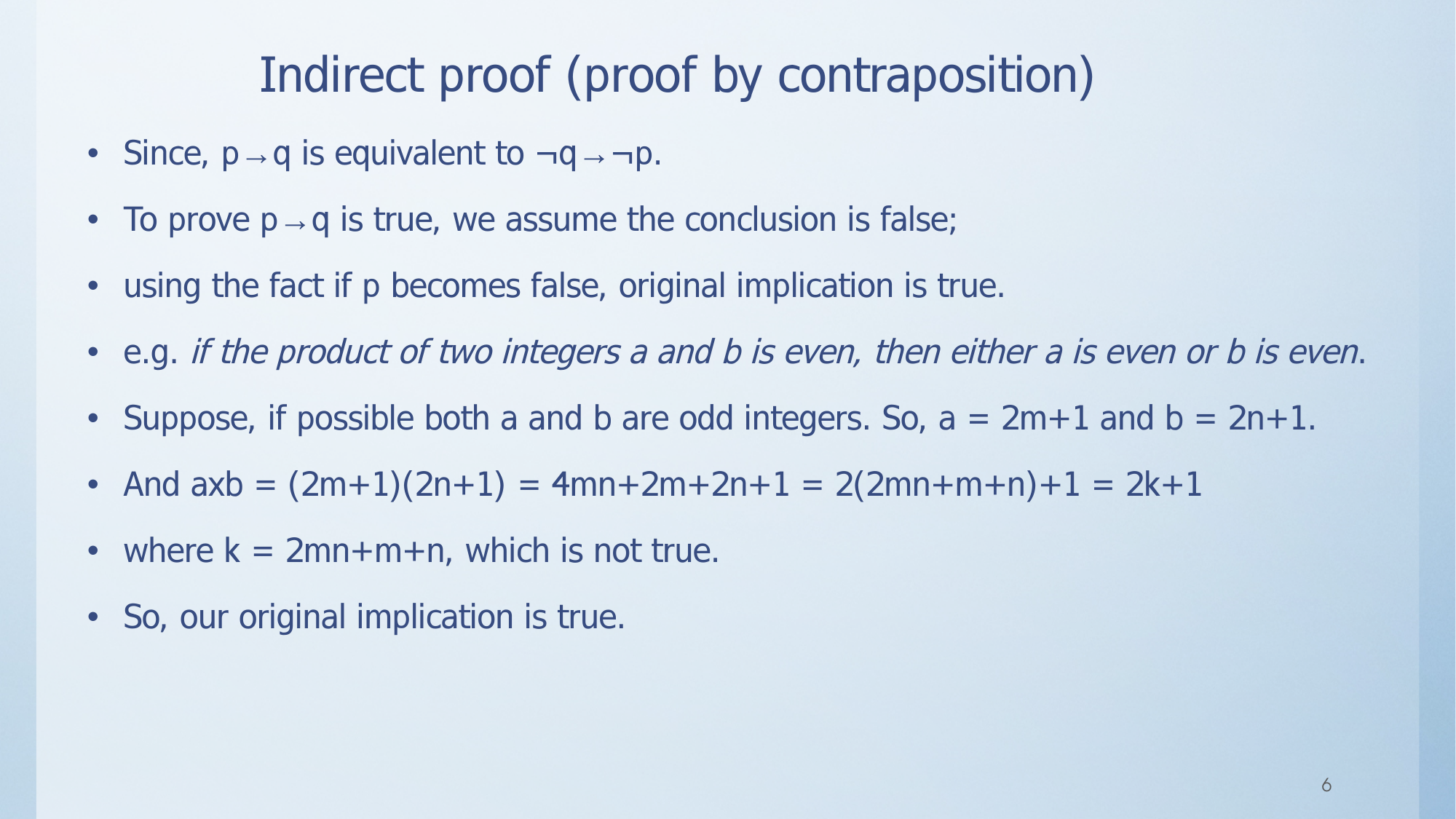

# Indirect proof (proof by contraposition)
Since, p→q is equivalent to ¬q→¬p.
To prove p→q is true, we assume the conclusion is false;
using the fact if p becomes false, original implication is true.
e.g. if the product of two integers a and b is even, then either a is even or b is even.
Suppose, if possible both a and b are odd integers. So, a = 2m+1 and b = 2n+1.
And axb = (2m+1)(2n+1) = 4mn+2m+2n+1 = 2(2mn+m+n)+1 = 2k+1
where k = 2mn+m+n, which is not true.
So, our original implication is true.
6